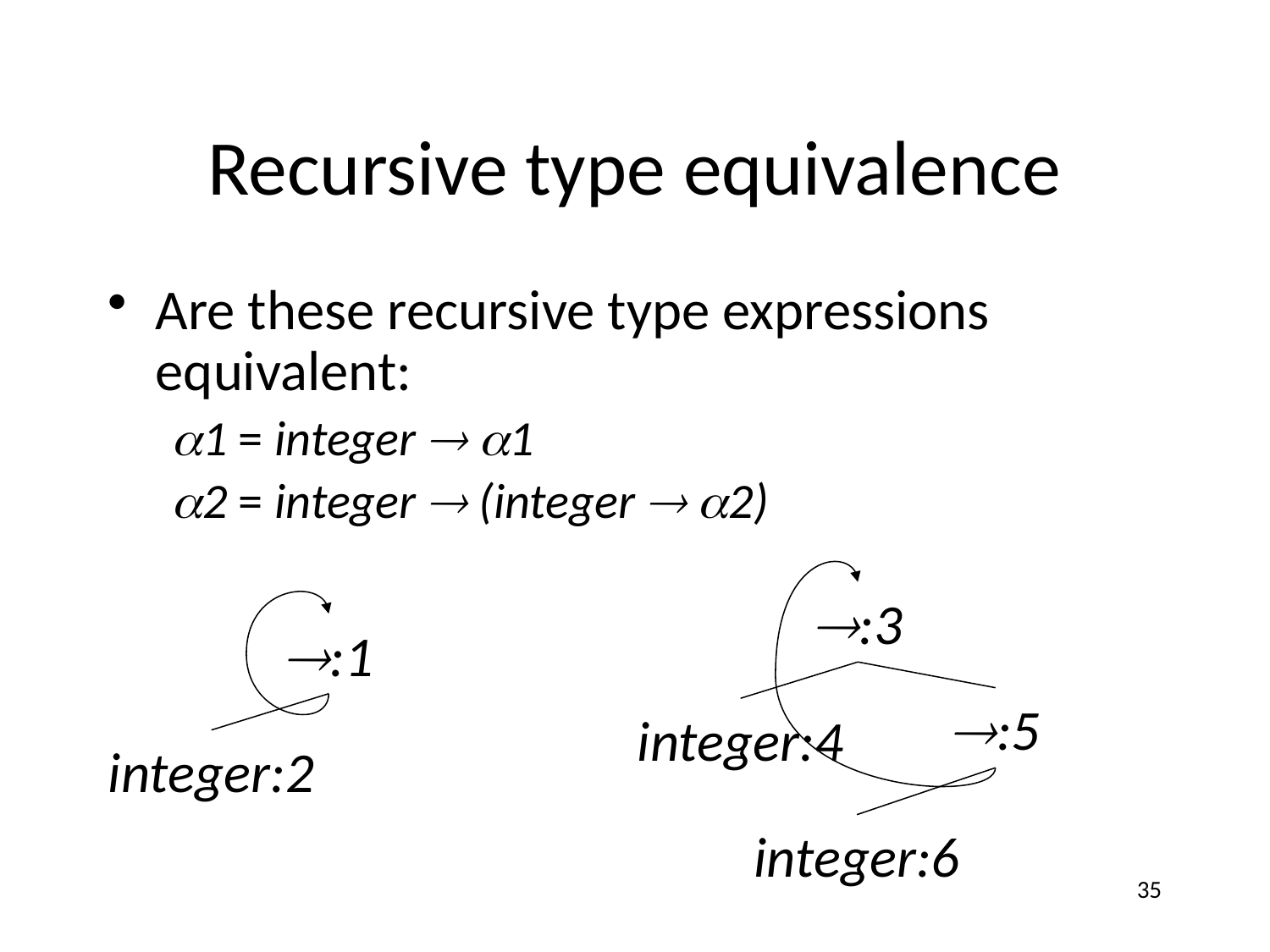

# Recursive type equivalence
Are these recursive type expressions equivalent:
α1 = integer → α1
α2 = integer → (integer → α2)
→:3
→:1
→:5
integer:4
integer:2
integer:6
35